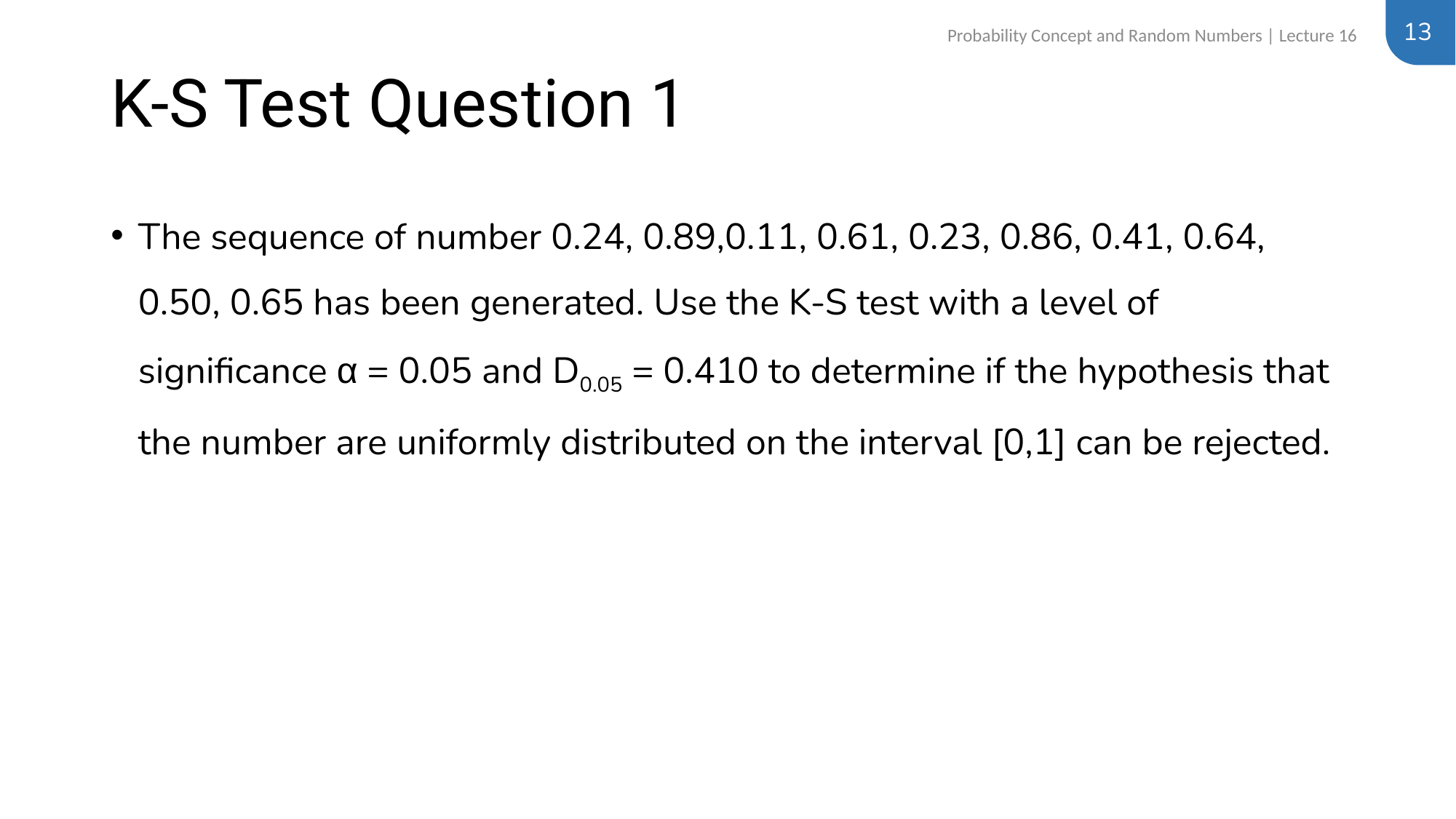

13
Probability Concept and Random Numbers | Lecture 16
# K-S Test Question 1
The sequence of number 0.24, 0.89,0.11, 0.61, 0.23, 0.86, 0.41, 0.64, 0.50, 0.65 has been generated. Use the K-S test with a level of significance α = 0.05 and D0.05 = 0.410 to determine if the hypothesis that the number are uniformly distributed on the interval [0,1] can be rejected.